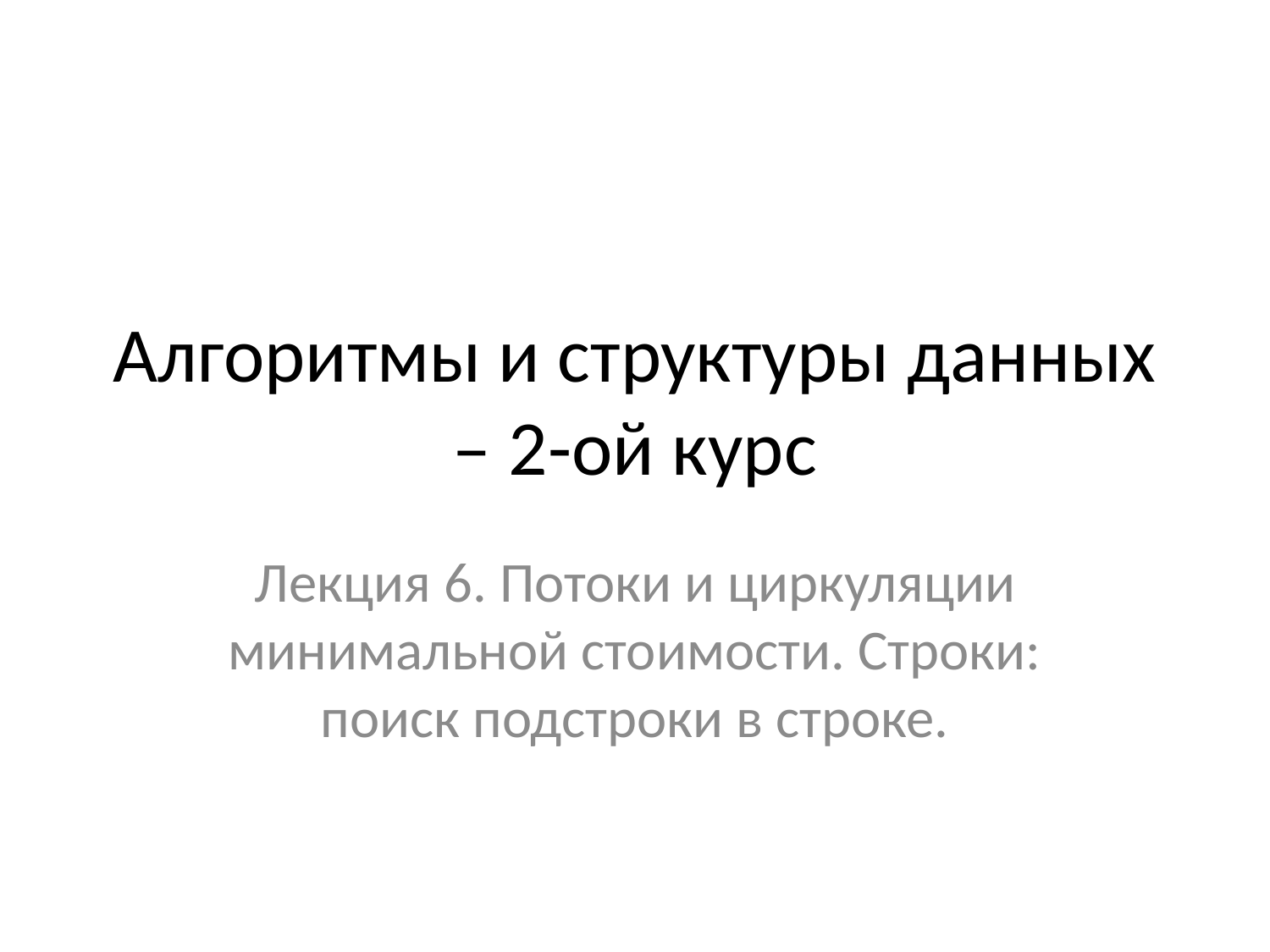

# Алгоритмы и структуры данных – 2-ой курс
Лекция 6. Потоки и циркуляции минимальной стоимости. Строки: поиск подстроки в строке.